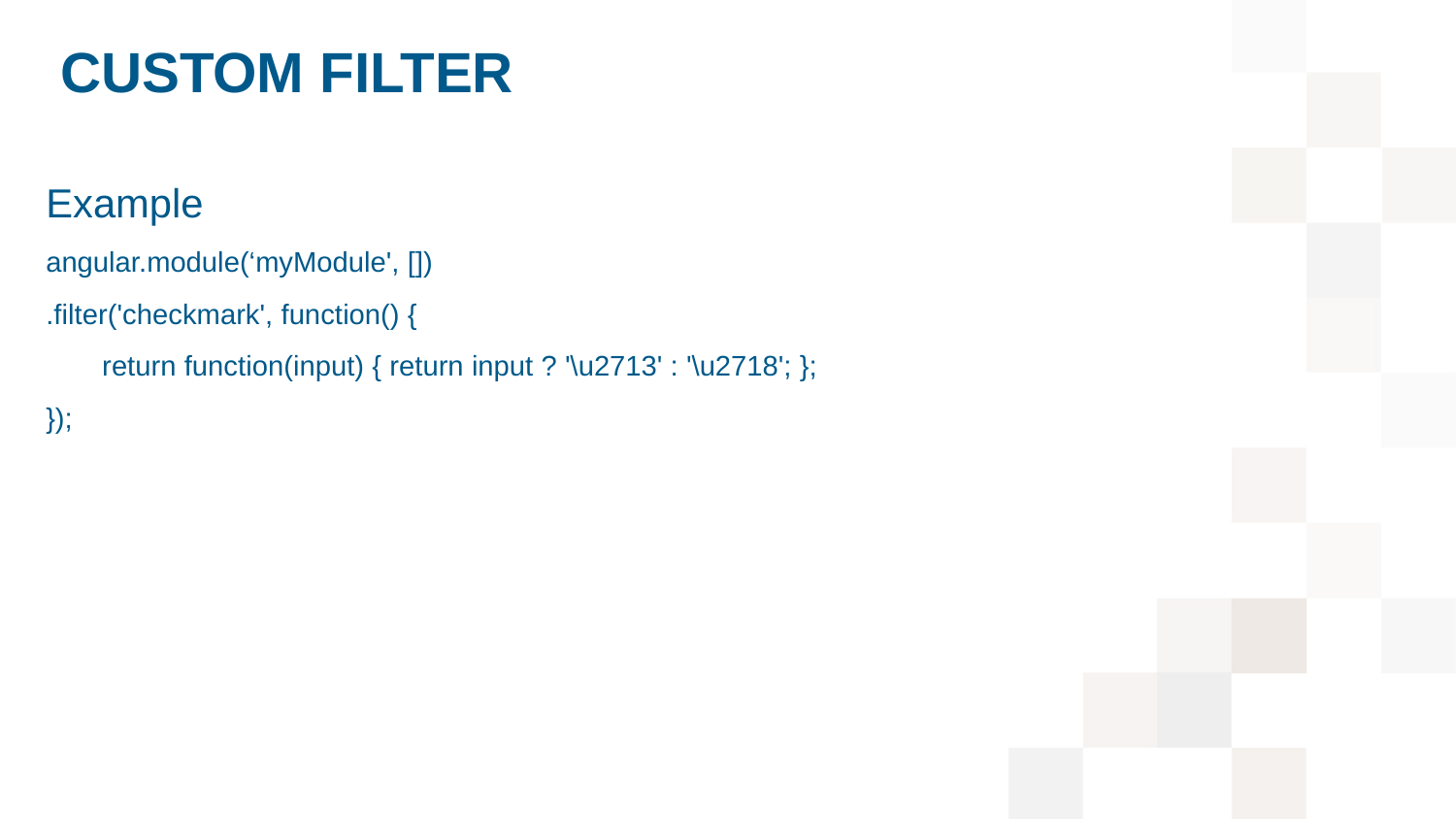

# Custom filter
Example
angular.module(‘myModule', [])
.filter('checkmark', function() {
       return function(input) { return input ? '\u2713' : '\u2718'; };
});